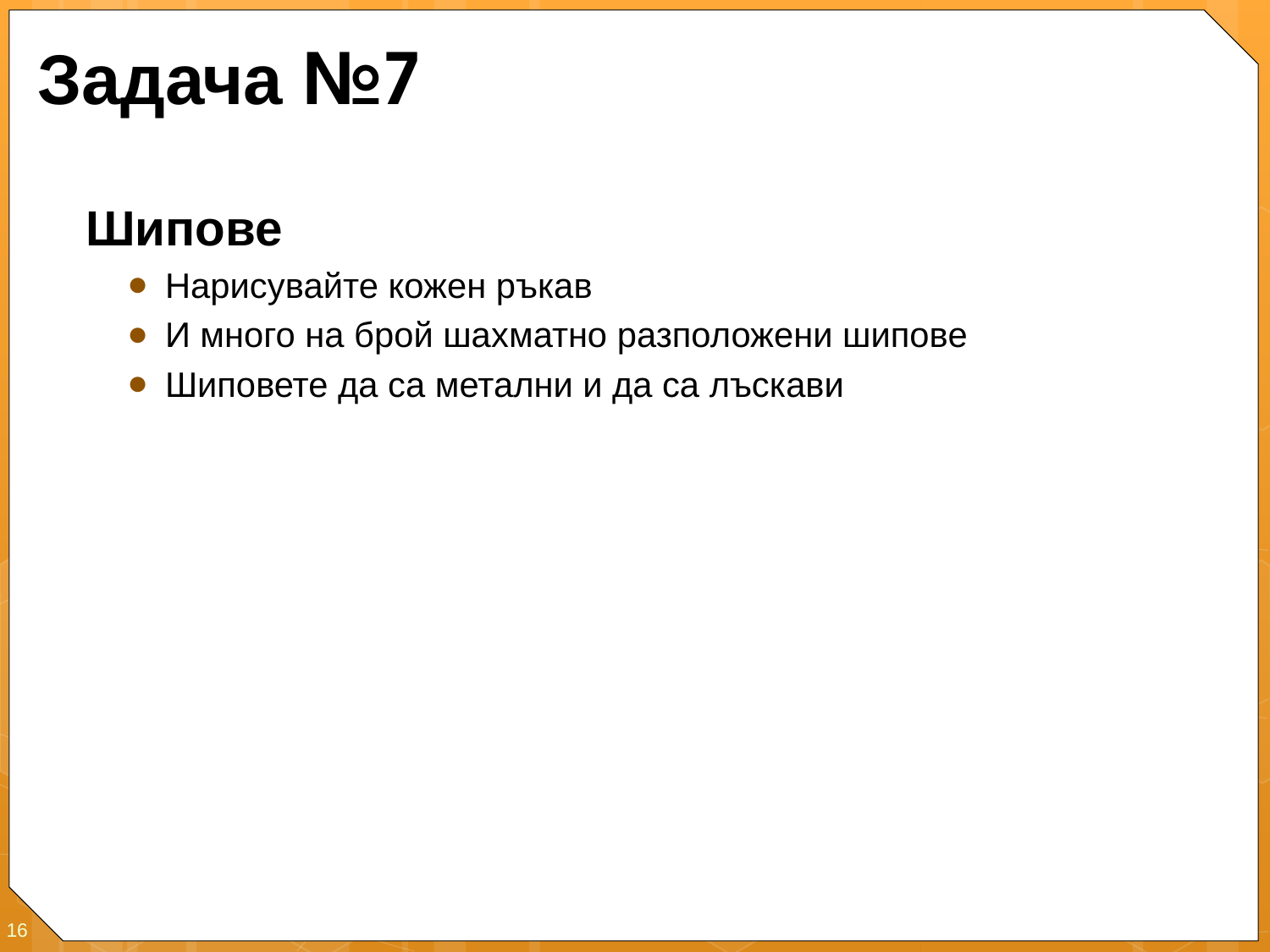

# Задача №7
Шипове
Нарисувайте кожен ръкав
И много на брой шахматно разположени шипове
Шиповете да са метални и да са лъскави